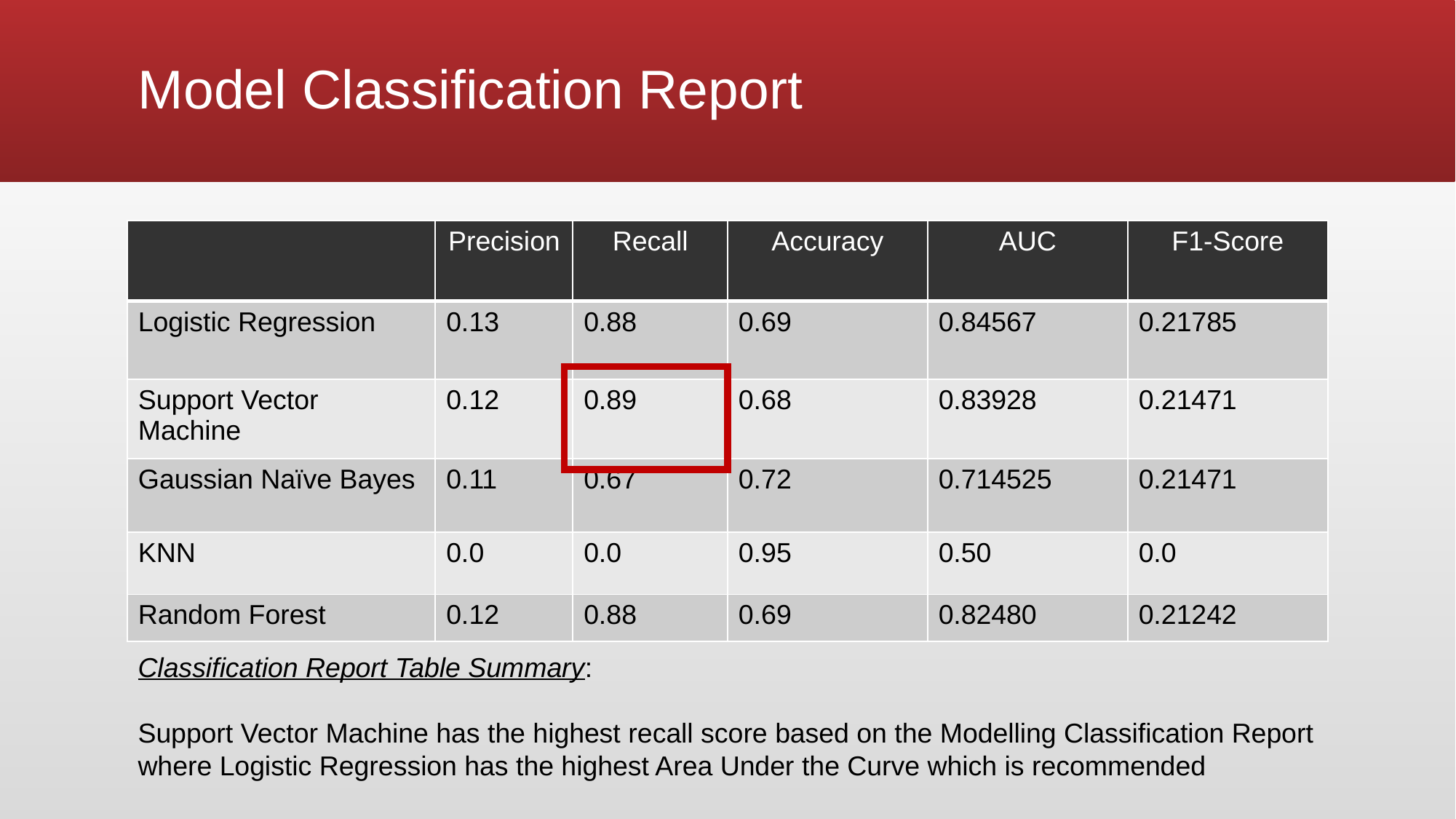

# Model Classification Report
|  | Precision | Recall | Accuracy | AUC | F1-Score |
| --- | --- | --- | --- | --- | --- |
| Logistic Regression | 0.13 | 0.88 | 0.69 | 0.84567 | 0.21785 |
| Support Vector Machine | 0.12 | 0.89 | 0.68 | 0.83928 | 0.21471 |
| Gaussian Naïve Bayes | 0.11 | 0.67 | 0.72 | 0.714525 | 0.21471 |
| KNN | 0.0 | 0.0 | 0.95 | 0.50 | 0.0 |
| Random Forest | 0.12 | 0.88 | 0.69 | 0.82480 | 0.21242 |

Classification Report Table Summary:

Support Vector Machine has the highest recall score based on the Modelling Classification Report where Logistic Regression has the highest Area Under the Curve which is recommended